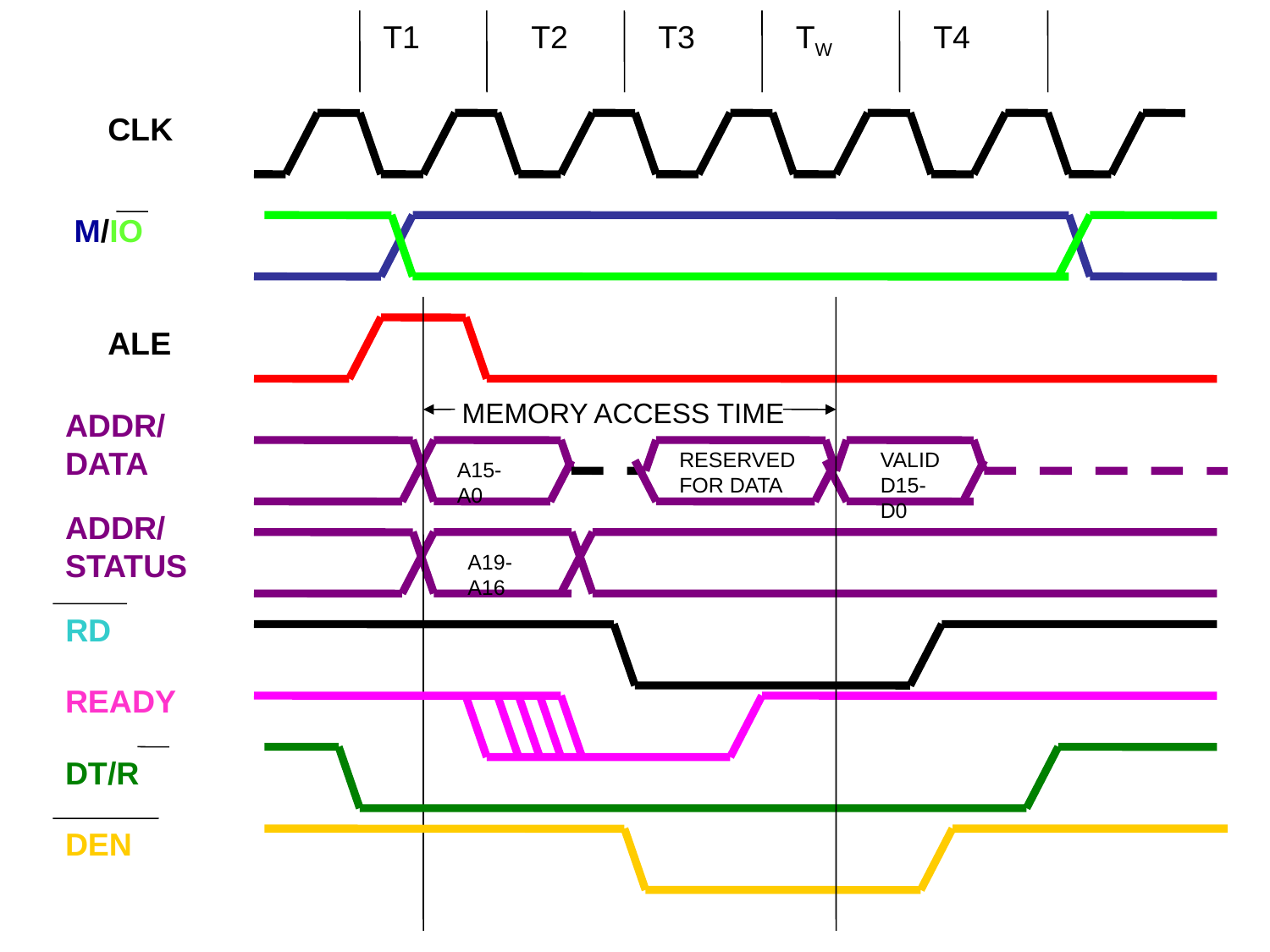

T1

T2

T3

TW

T4

CLK

 M/IO

ALE

  MEMORY ACCESS TIME

ADDR/ DATA

RESERVED FOR DATA

VALID D15-D0

A15-A0

ADDR/ STATUS

A19-A16

RD

READY

DT/R

DEN